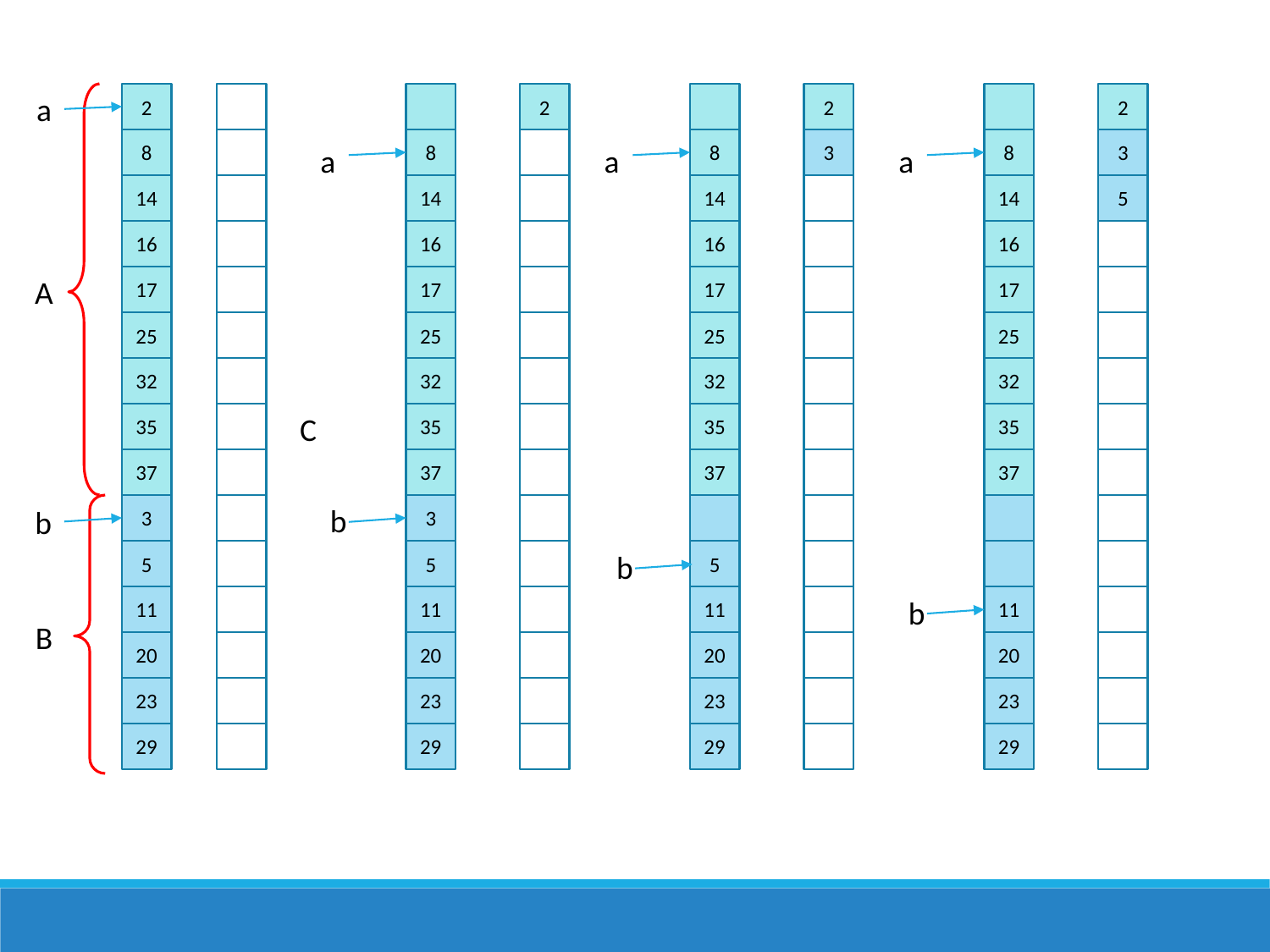

a

2

2

2

2
8

8

8
3
8
3
a
a
a
14

14

14

14
5
16

16

16

16

A
17

17

17

17

25

25

25

25

32

32

32

32

35

C
35

35

35

37

37

37

37

3

b
3

b
5

5

5

b
11

11

11

11

b
B
20

20

20

20

23

23

23

23

29

29

29

29